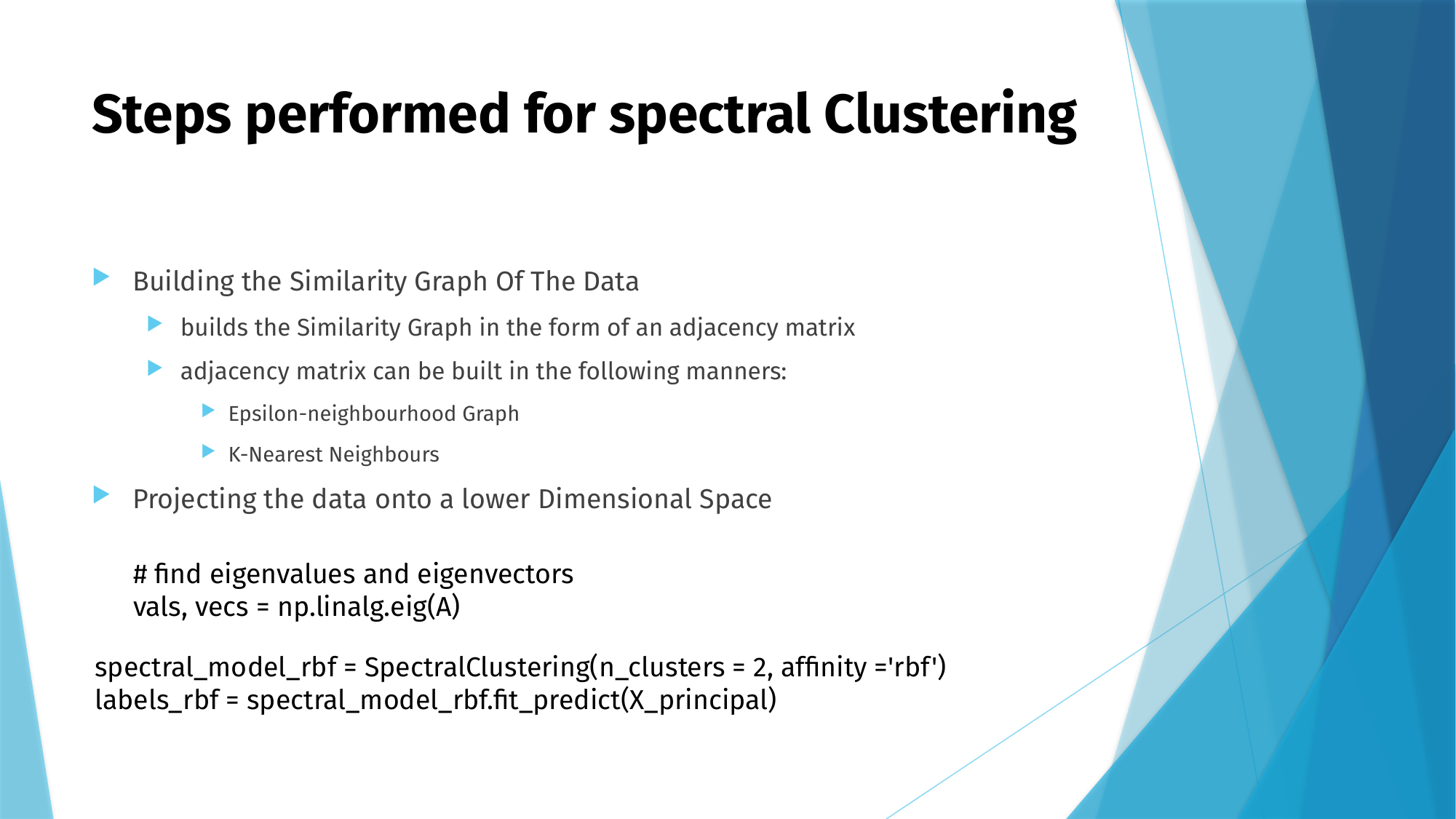

# Steps performed for spectral Clustering
Building the Similarity Graph Of The Data
builds the Similarity Graph in the form of an adjacency matrix
adjacency matrix can be built in the following manners:
Epsilon-neighbourhood Graph
K-Nearest Neighbours
Projecting the data onto a lower Dimensional Space

# find eigenvalues and eigenvectors
vals, vecs = np.linalg.eig(A)
spectral_model_rbf = SpectralClustering(n_clusters = 2, affinity ='rbf')
labels_rbf = spectral_model_rbf.fit_predict(X_principal)